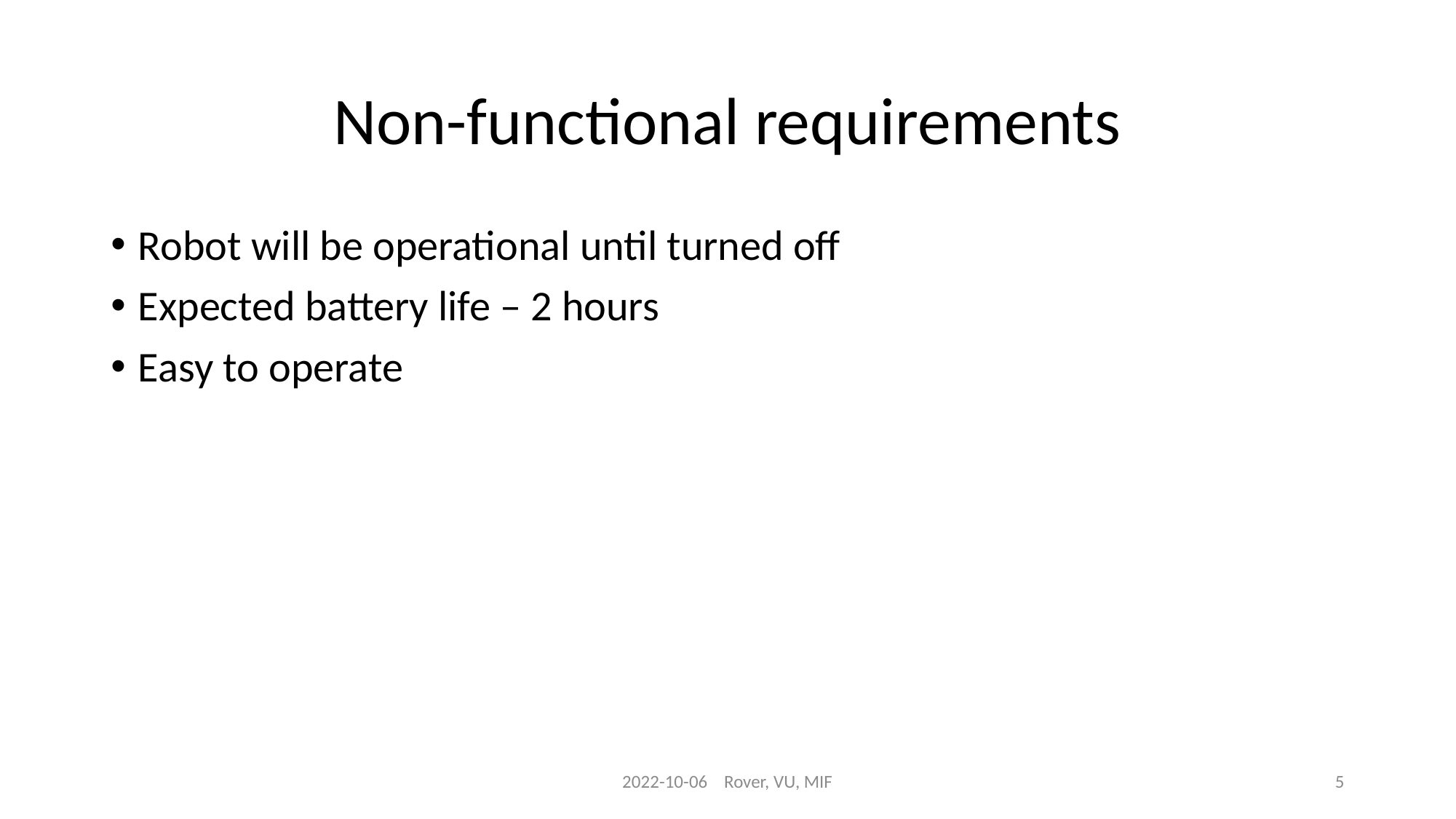

# Non-functional requirements
Robot will be operational until turned off
Expected battery life – 2 hours
Easy to operate
2022-10-06    Rover, VU, MIF
5